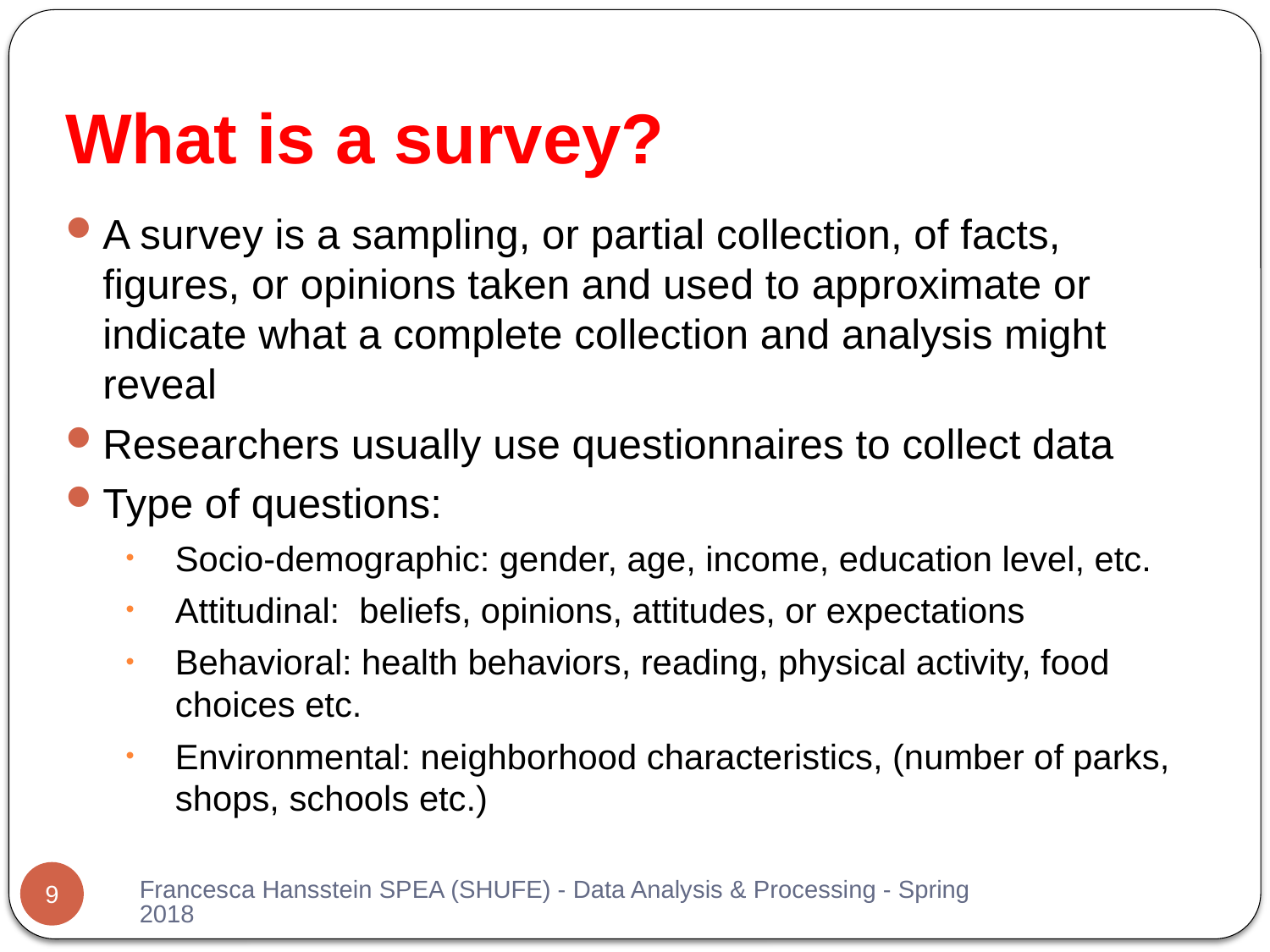

# What is a survey?
A survey is a sampling, or partial collection, of facts, figures, or opinions taken and used to approximate or indicate what a complete collection and analysis might reveal
Researchers usually use questionnaires to collect data
Type of questions:
Socio-demographic: gender, age, income, education level, etc.
Attitudinal:  beliefs, opinions, attitudes, or expectations
Behavioral: health behaviors, reading, physical activity, food choices etc.
Environmental: neighborhood characteristics, (number of parks, shops, schools etc.)

Francesca Hansstein SPEA (SHUFE) - Data Analysis & Processing - Spring 2018
9